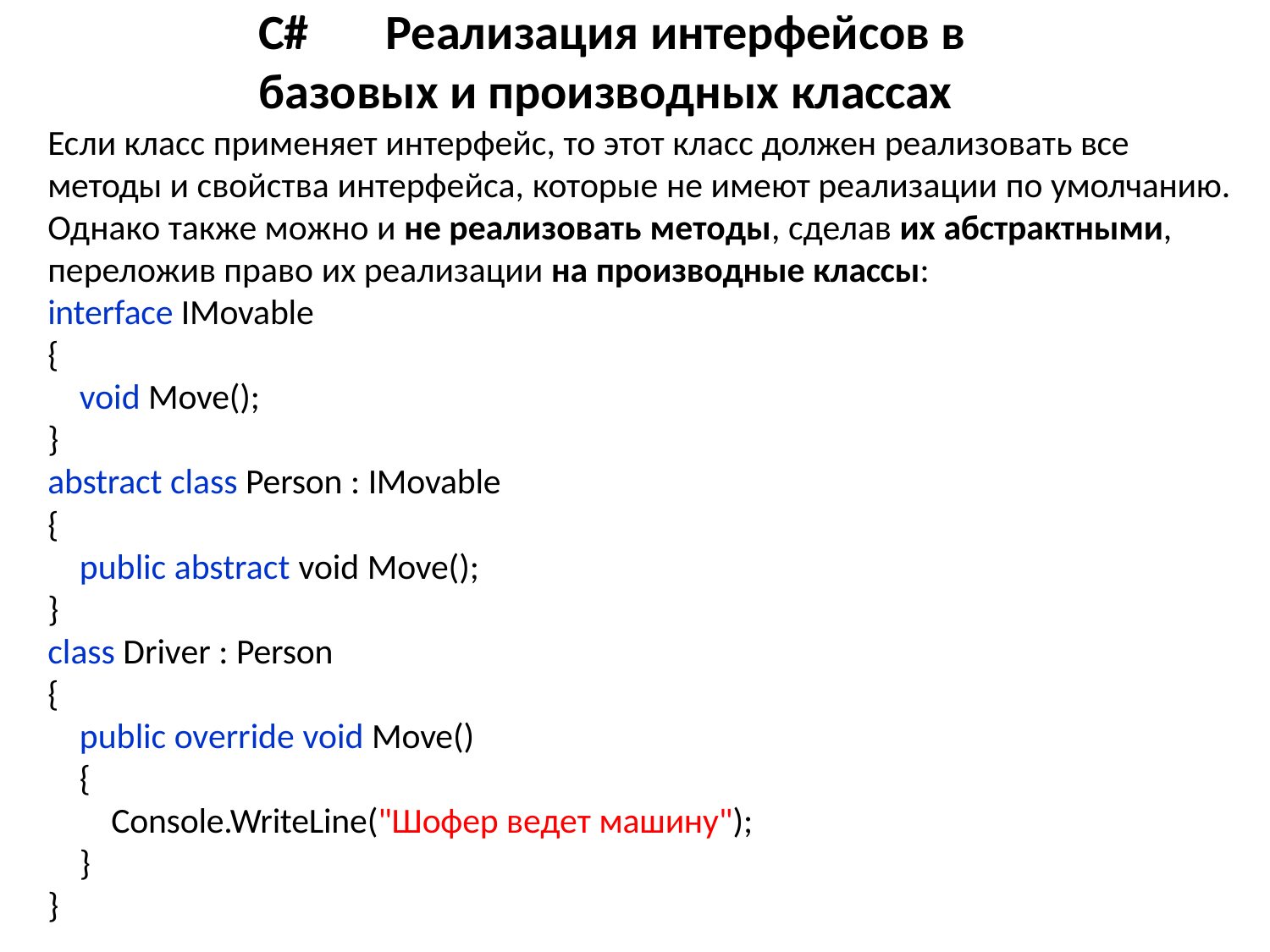

# C#	Реализация интерфейсов в базовых и производных классах
Если класс применяет интерфейс, то этот класс должен реализовать все
методы и свойства интерфейса, которые не имеют реализации по умолчанию. Однако также можно и не реализовать методы, сделав их абстрактными,
переложив право их реализации на производные классы:
interface IMovable
{
void Move();
}
abstract class Person : IMovable
{
public abstract void Move();
}
class Driver : Person
{
public override void Move()
{
Console.WriteLine("Шофер ведет машину");
}
}